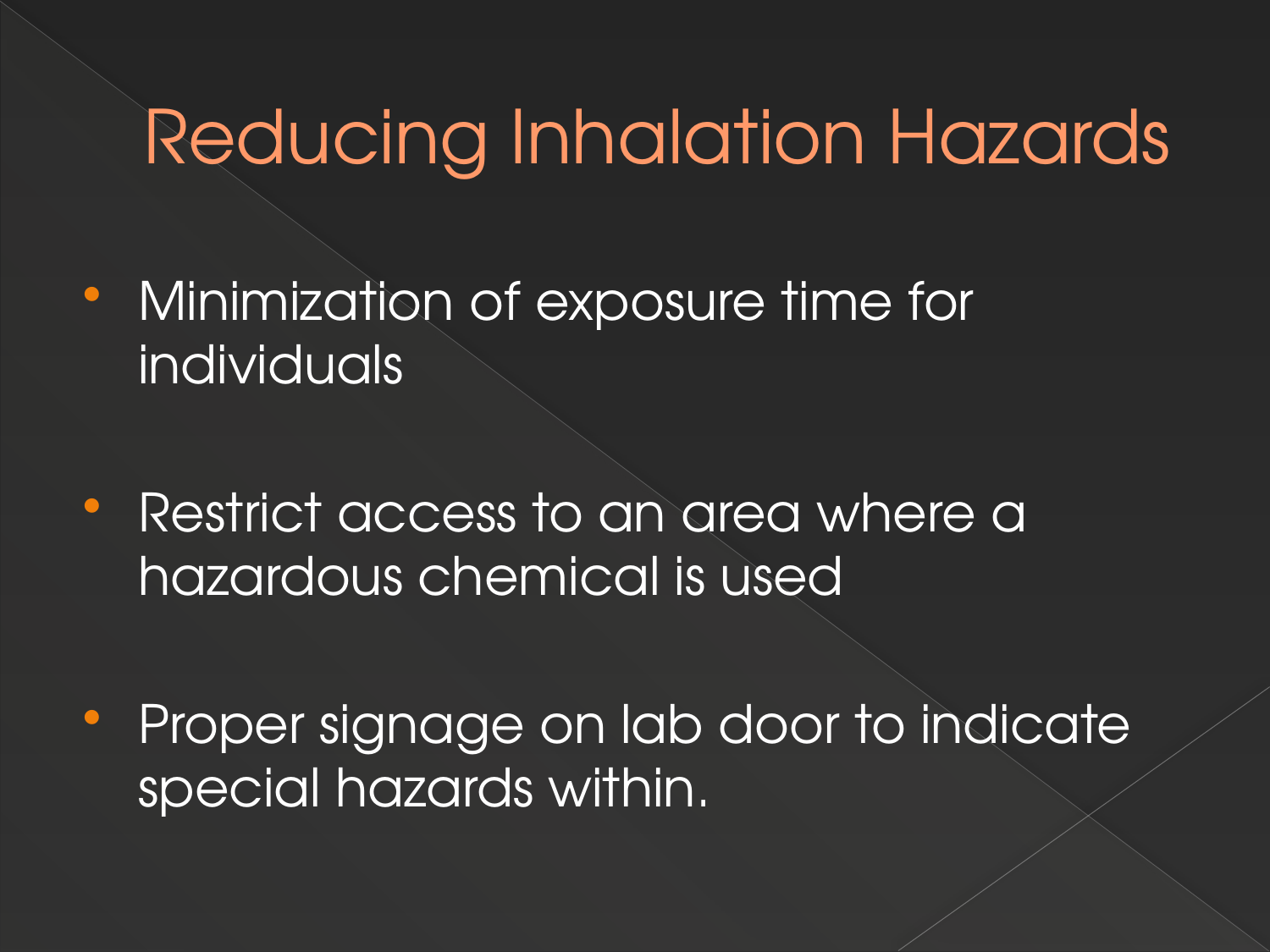

# Reducing Inhalation Hazards
Minimization of exposure time for individuals

Restrict access to an area where a hazardous chemical is used

Proper signage on lab door to indicate special hazards within.